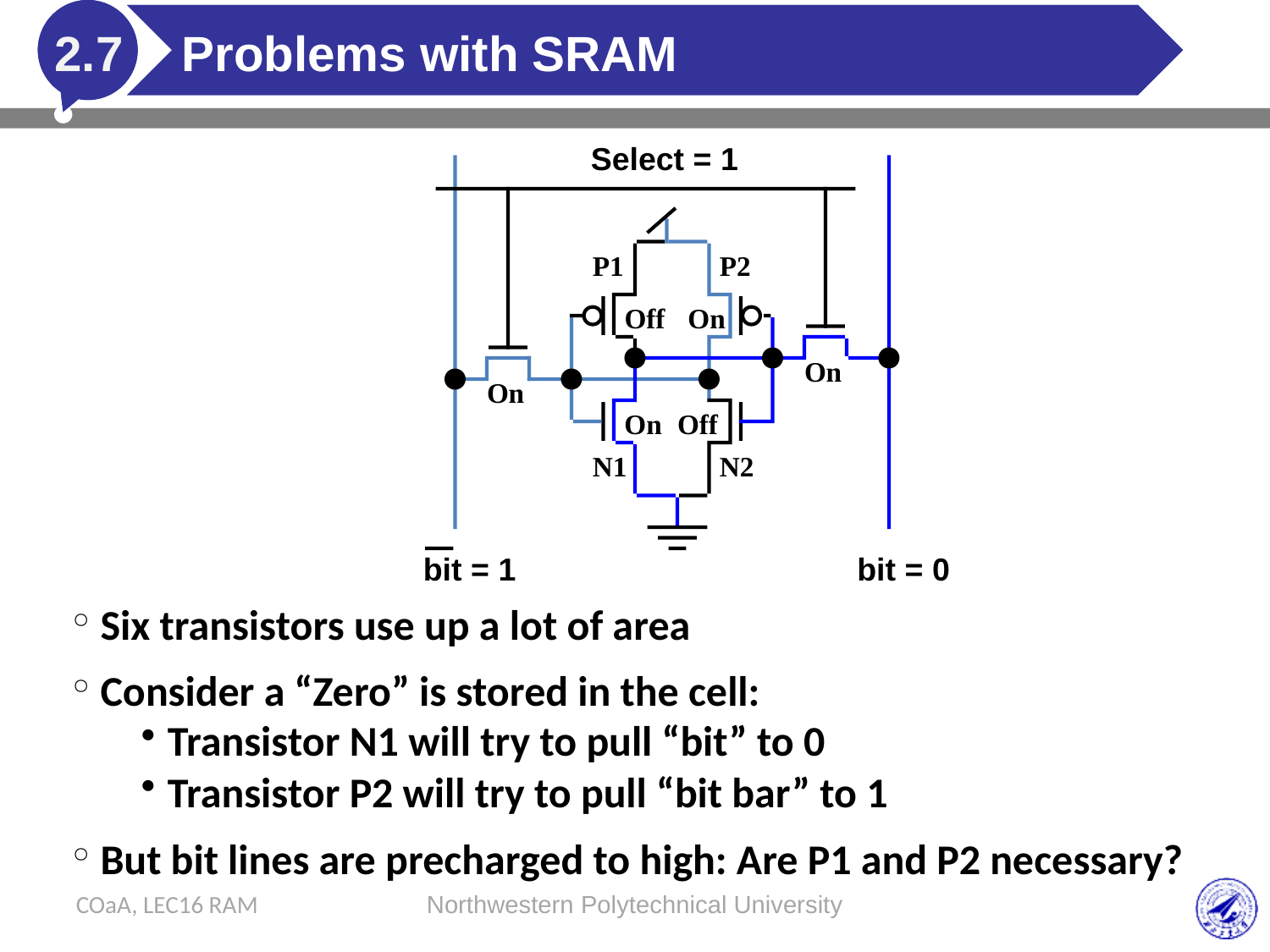

# Problems with SRAM
2.7
Select = 1

P1

P2

Off

On

On

On

On

Off

N1

N2

bit = 1
bit = 0
Six transistors use up a lot of area
Consider a “Zero” is stored in the cell:
Transistor N1 will try to pull “bit” to 0
Transistor P2 will try to pull “bit bar” to 1
But bit lines are precharged to high: Are P1 and P2 necessary?
COaA, LEC16 RAM
Northwestern Polytechnical University
13